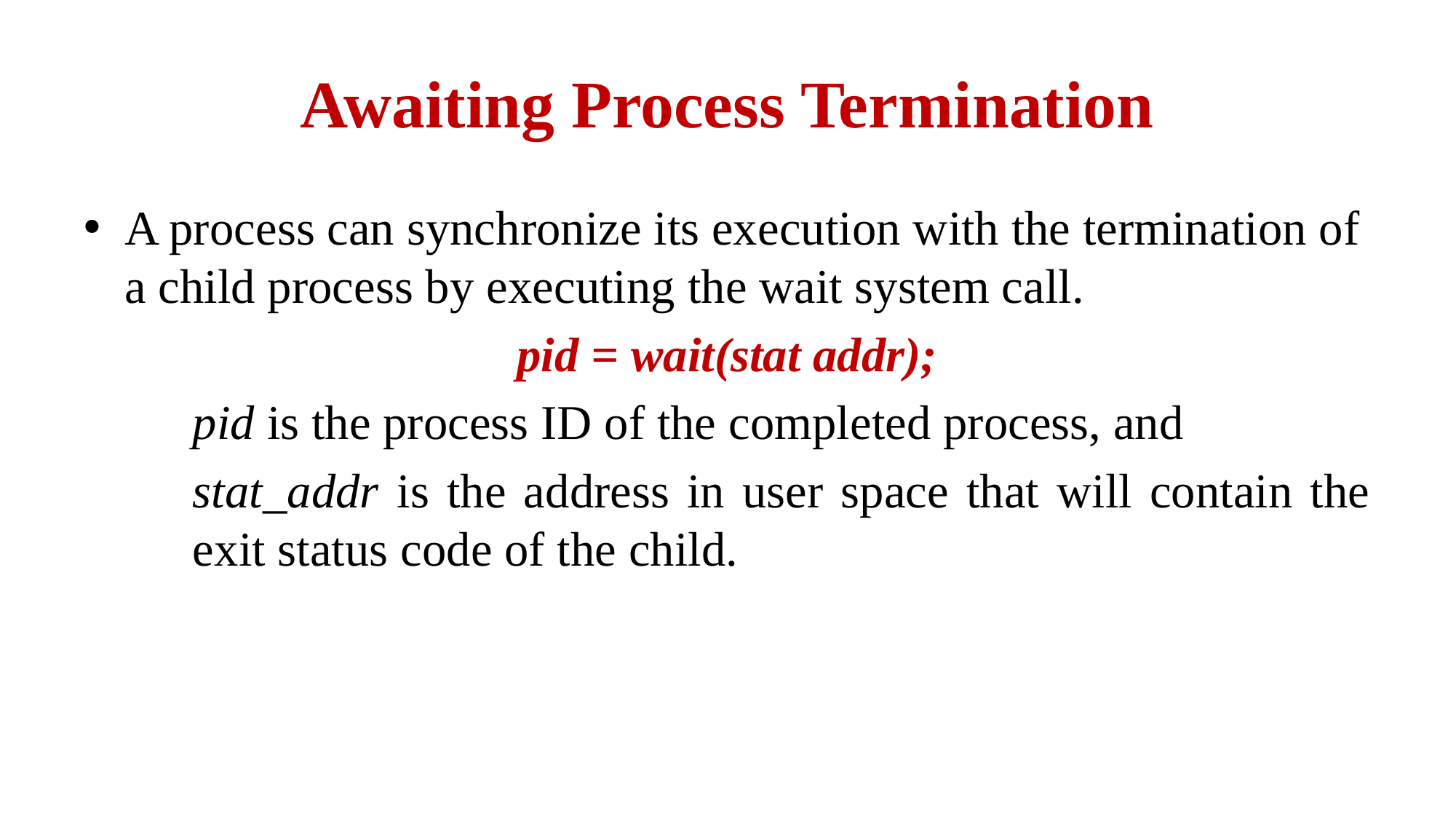

# Awaiting Process Termination
A process can synchronize its execution with the termination of a child process by executing the wait system call.
pid = wait(stat addr);
	pid is the process ID of the completed process, and
	stat_addr is the address in user space that will contain the 	exit status code of the child.